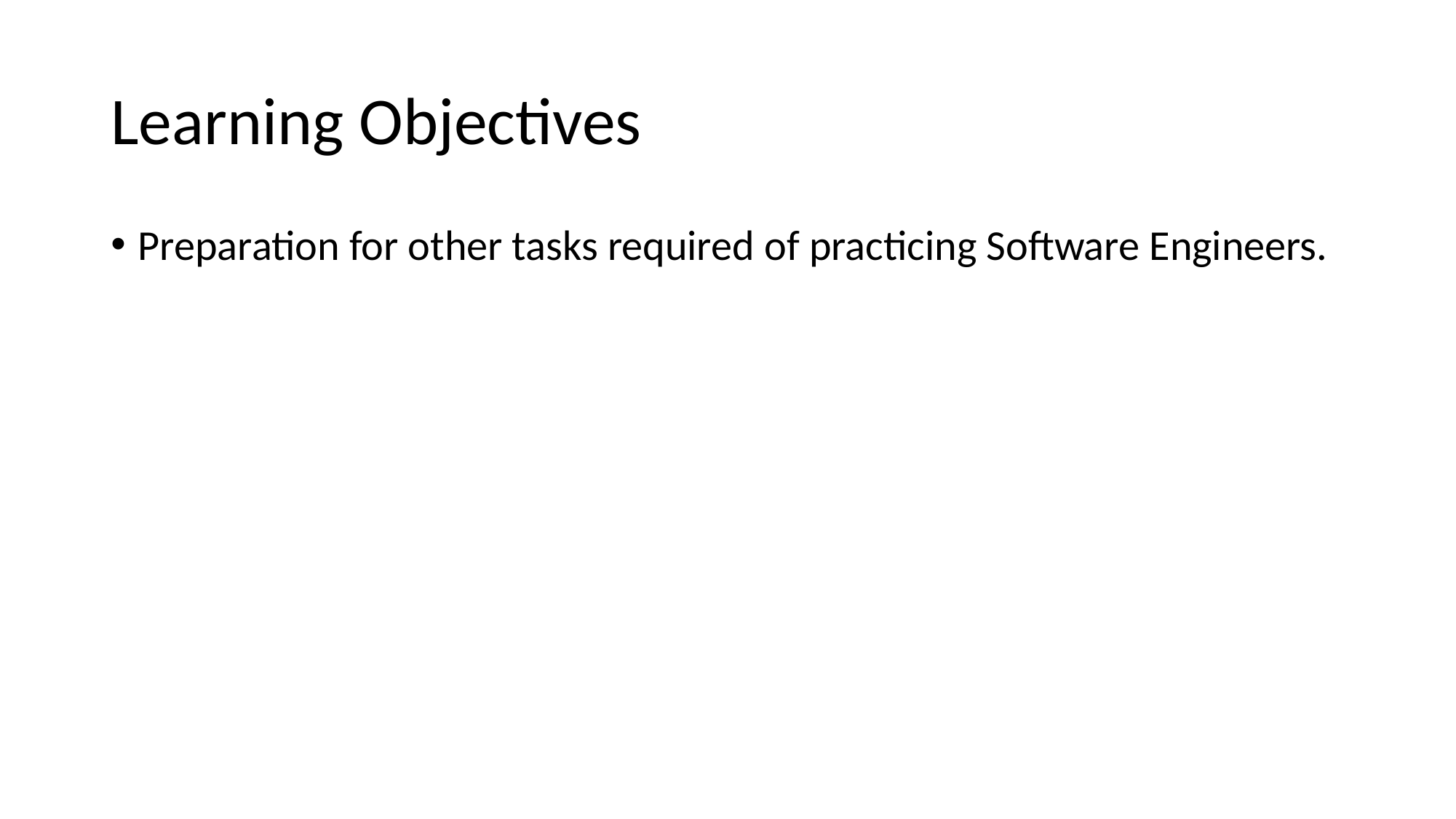

# Learning Objectives
Preparation for other tasks required of practicing Software Engineers.